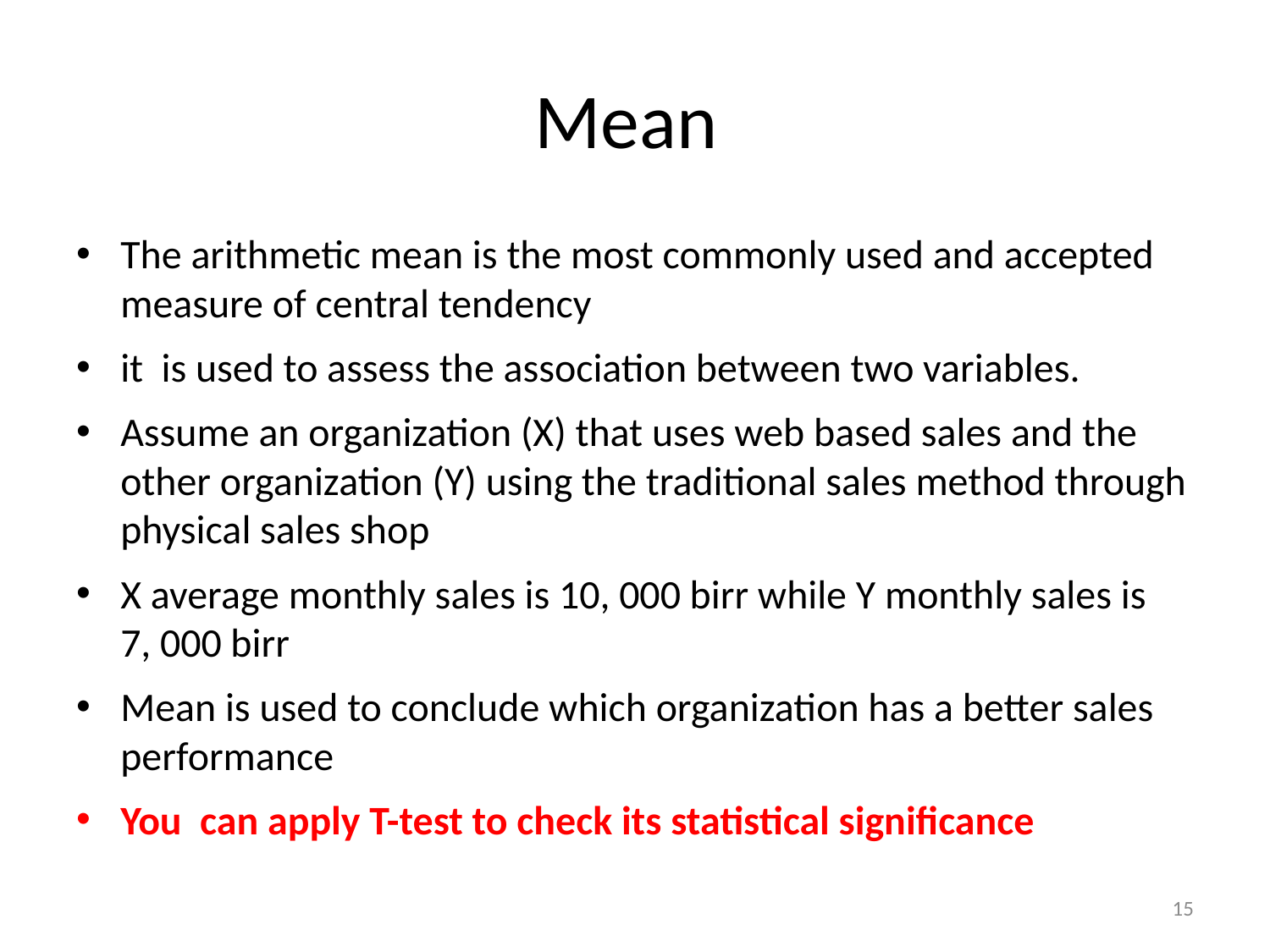

# Mean
The arithmetic mean is the most commonly used and accepted measure of central tendency
it  is used to assess the association between two variables.
Assume an organization (X) that uses web based sales and the other organization (Y) using the traditional sales method through physical sales shop
X average monthly sales is 10, 000 birr while Y monthly sales is  7, 000 birr
Mean is used to conclude which organization has a better sales performance
You  can apply T-test to check its statistical significance

15